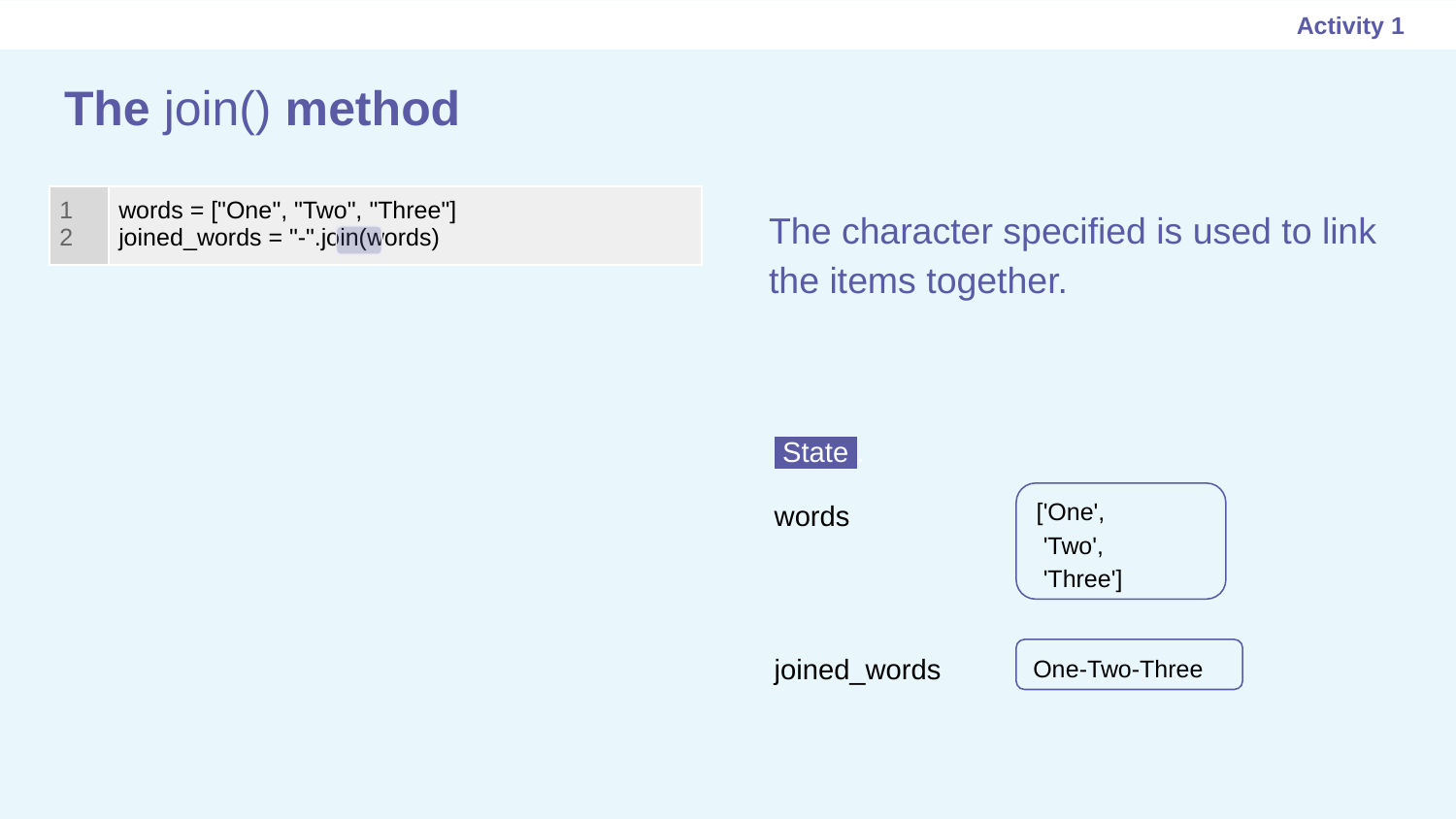

Activity 1
# The join() method
| 1 2 | words = ["One", "Two", "Three"] joined\_words = "-".join(words) |
| --- | --- |
The character specified is used to link the items together.

 State .
words
['One',
 'Two',
 'Three']
joined_words
One-Two-Three